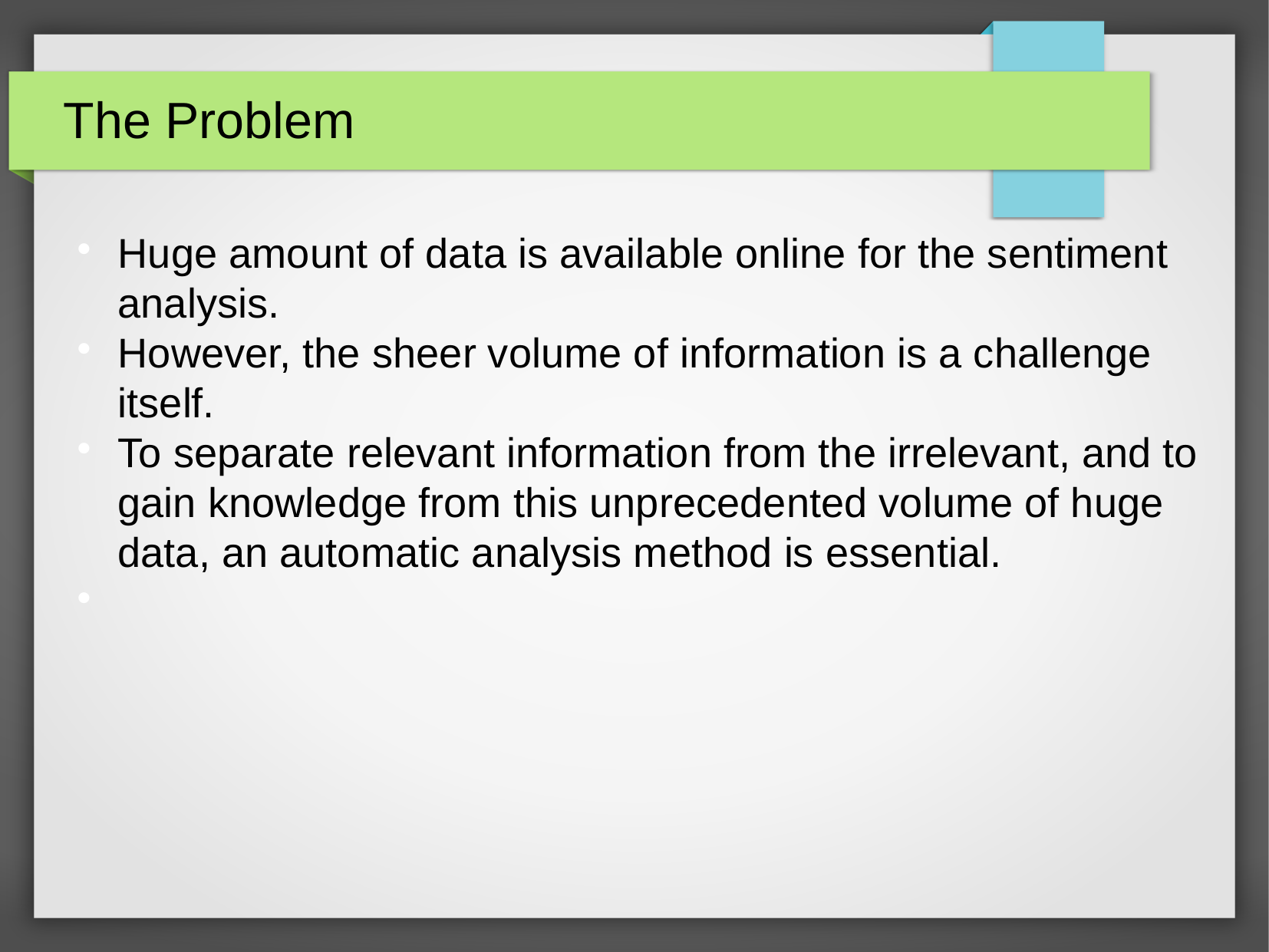

The Problem
Huge amount of data is available online for the sentiment analysis.
However, the sheer volume of information is a challenge itself.
To separate relevant information from the irrelevant, and to gain knowledge from this unprecedented volume of huge data, an automatic analysis method is essential.